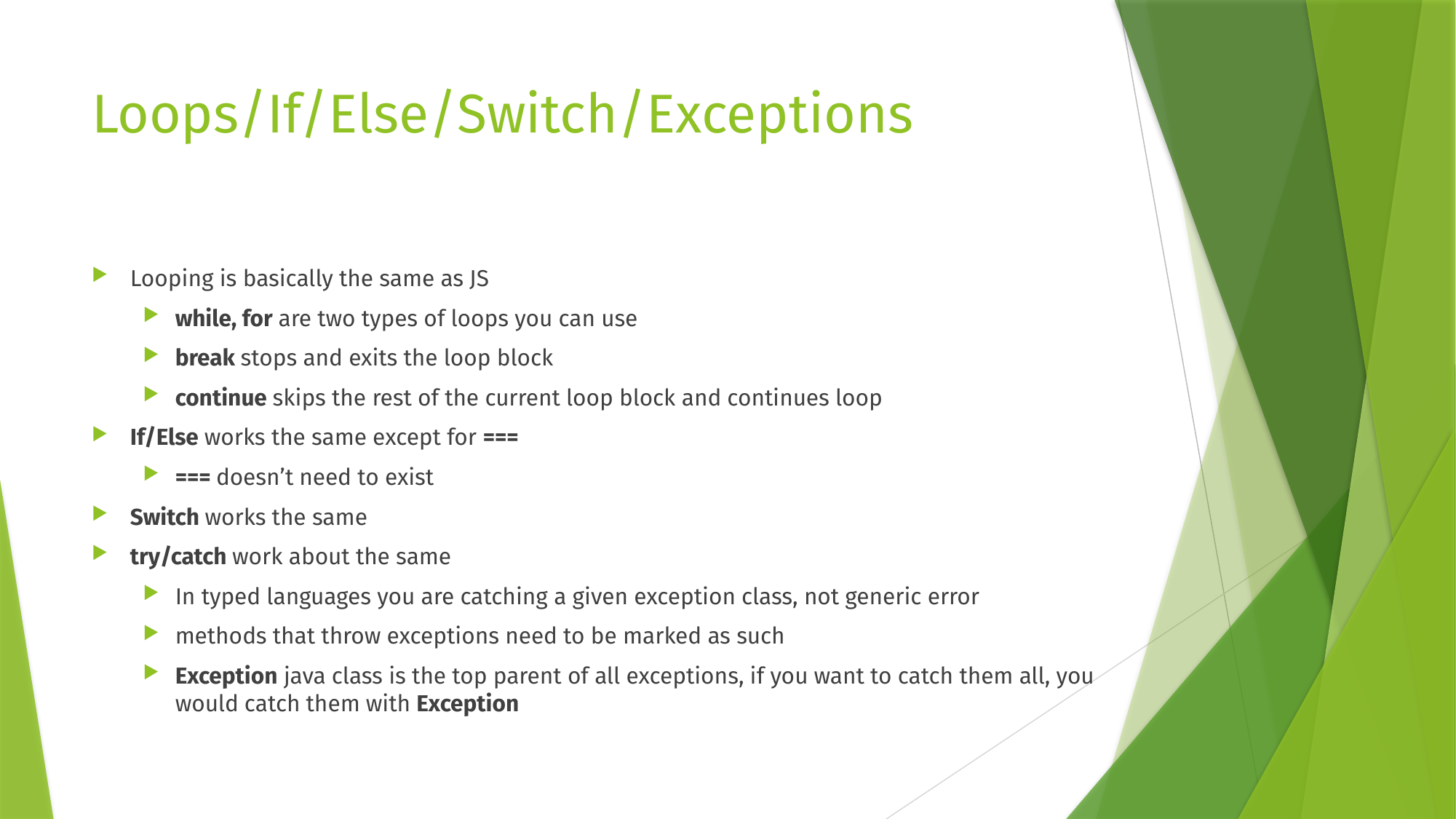

# Loops/If/Else/Switch/Exceptions
Looping is basically the same as JS
while, for are two types of loops you can use
break stops and exits the loop block
continue skips the rest of the current loop block and continues loop
If/Else works the same except for ===
=== doesn’t need to exist
Switch works the same
try/catch work about the same
In typed languages you are catching a given exception class, not generic error
methods that throw exceptions need to be marked as such
Exception java class is the top parent of all exceptions, if you want to catch them all, you would catch them with Exception